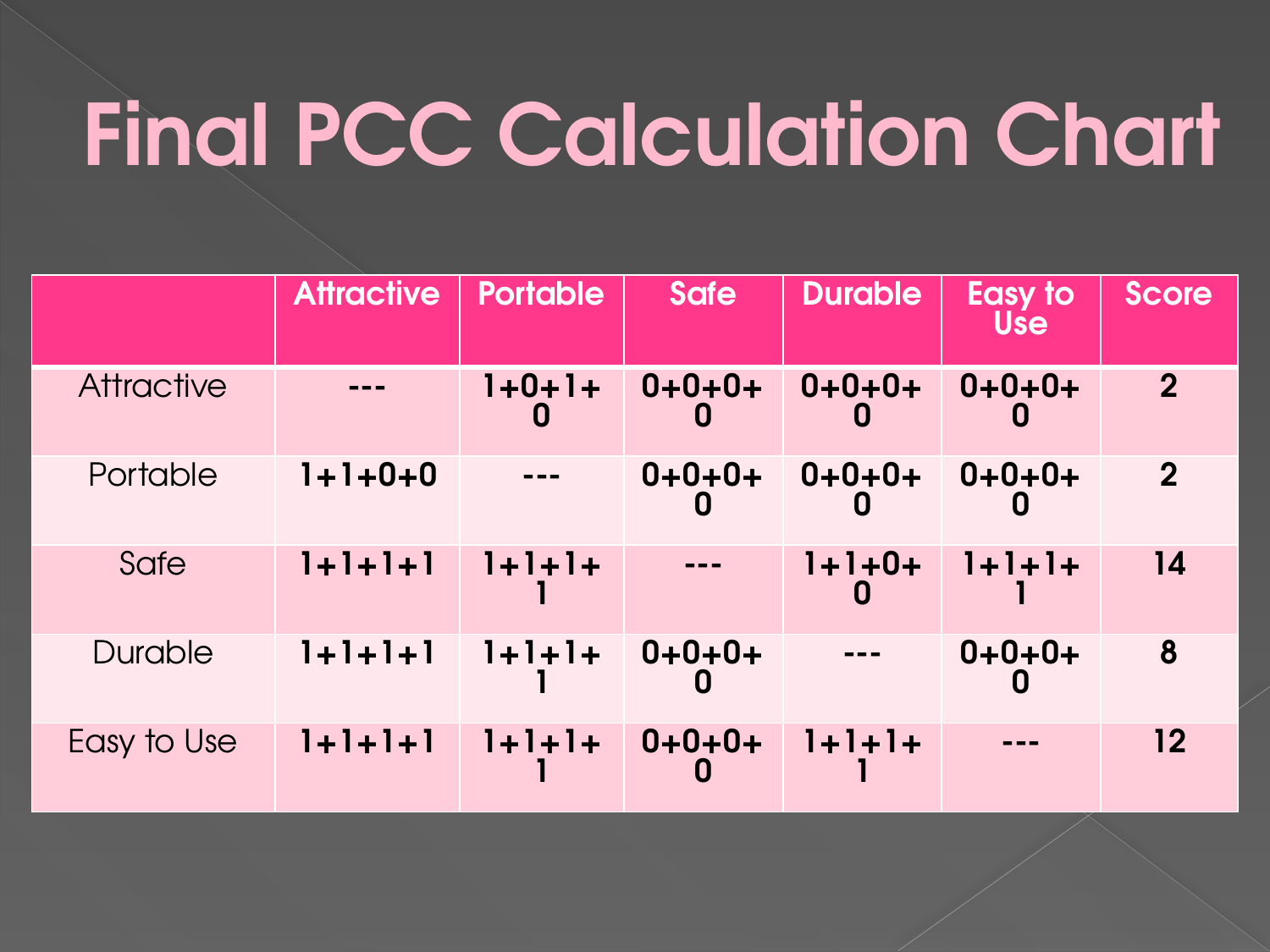

Final PCC Calculation Chart
|  | Attractive | Portable | Safe | Durable | Easy to Use | Score |
| --- | --- | --- | --- | --- | --- | --- |
| Attractive | --- | 1+0+1+0 | 0+0+0+0 | 0+0+0+0 | 0+0+0+0 | 2 |
| Portable | 1+1+0+0 | --- | 0+0+0+0 | 0+0+0+0 | 0+0+0+0 | 2 |
| Safe | 1+1+1+1 | 1+1+1+1 | --- | 1+1+0+0 | 1+1+1+1 | 14 |
| Durable | 1+1+1+1 | 1+1+1+1 | 0+0+0+0 | --- | 0+0+0+0 | 8 |
| Easy to Use | 1+1+1+1 | 1+1+1+1 | 0+0+0+0 | 1+1+1+1 | --- | 12 |